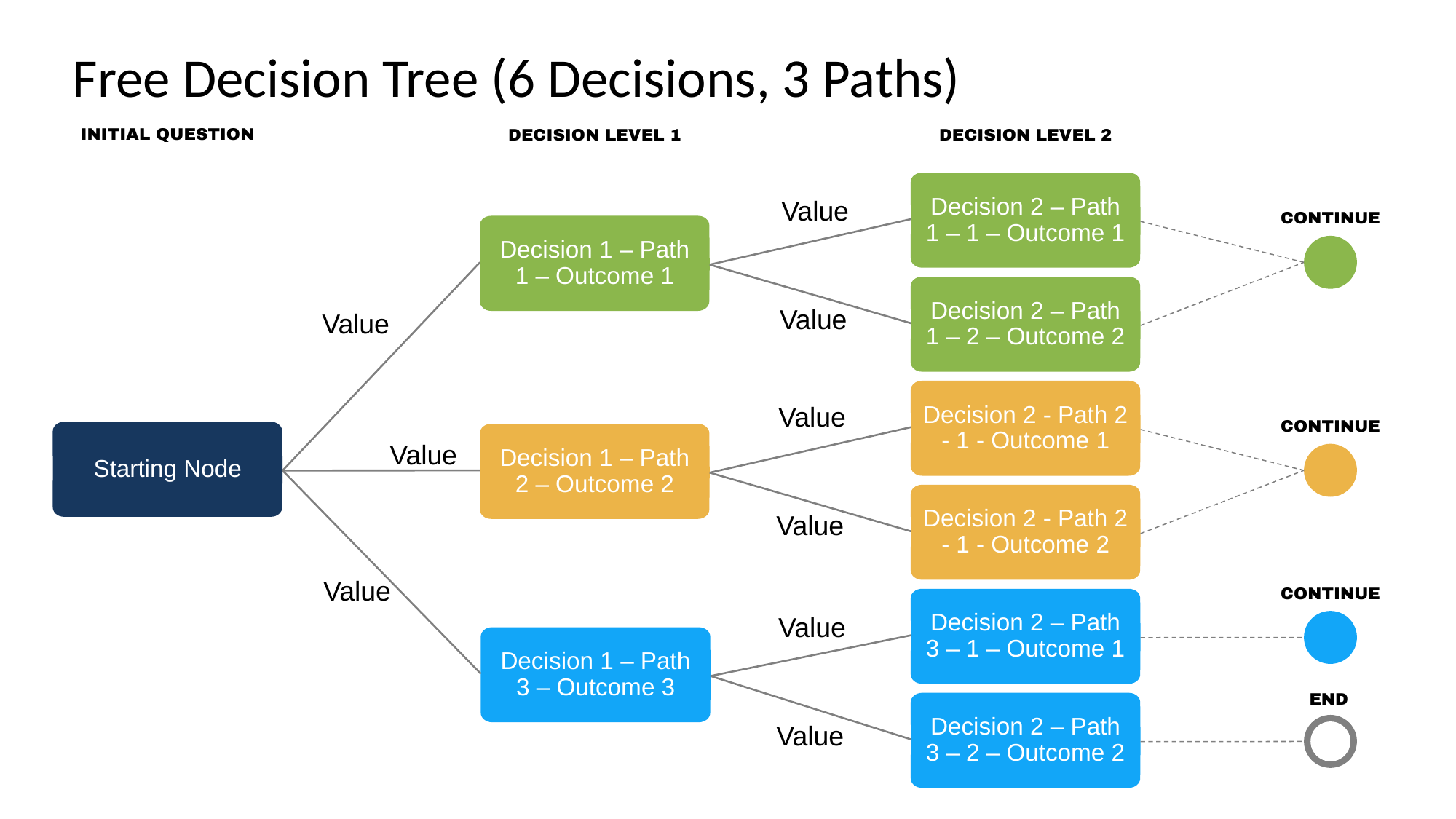

# Free Decision Tree (6 Decisions, 3 Paths)
INITIAL QUESTION
DECISION LEVEL 1
DECISION LEVEL 2
Decision 2 – Path 1 – 1 – Outcome 1
Value
CONTINUE
Decision 1 – Path 1 – Outcome 1

Decision 2 – Path 1 – 2 – Outcome 2
Value
Value
Decision 2 - Path 2 - 1 - Outcome 1
Value
CONTINUE
Starting Node
Decision 1 – Path 2 – Outcome 2
Value

Decision 2 - Path 2 - 1 - Outcome 2
Value
Value
CONTINUE
Decision 2 – Path 3 – 1 – Outcome 1
Value

Decision 1 – Path 3 – Outcome 3
END
Decision 2 – Path 3 – 2 – Outcome 2
Value